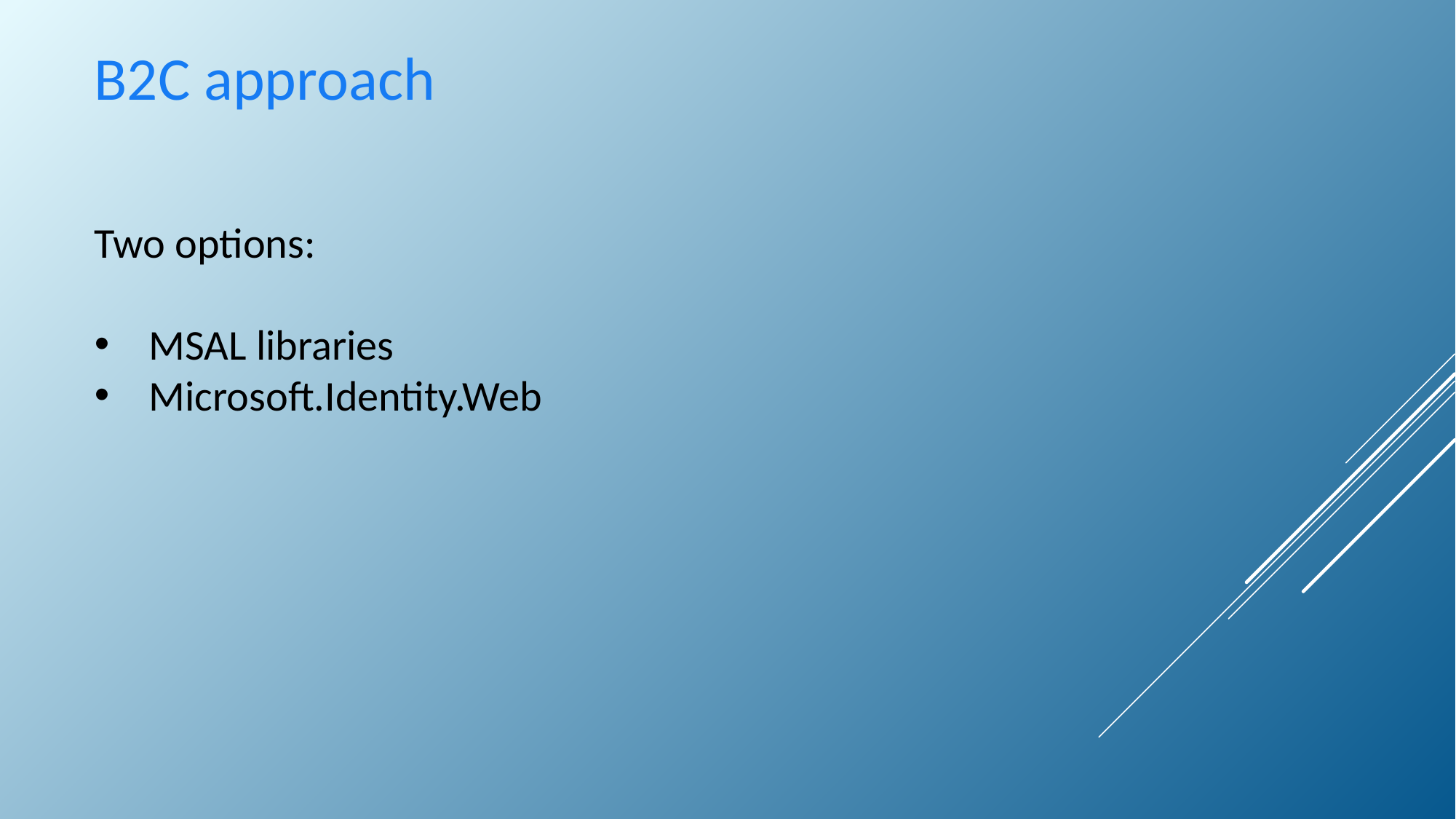

B2C approach
Two options:

MSAL libraries
Microsoft.Identity.Web